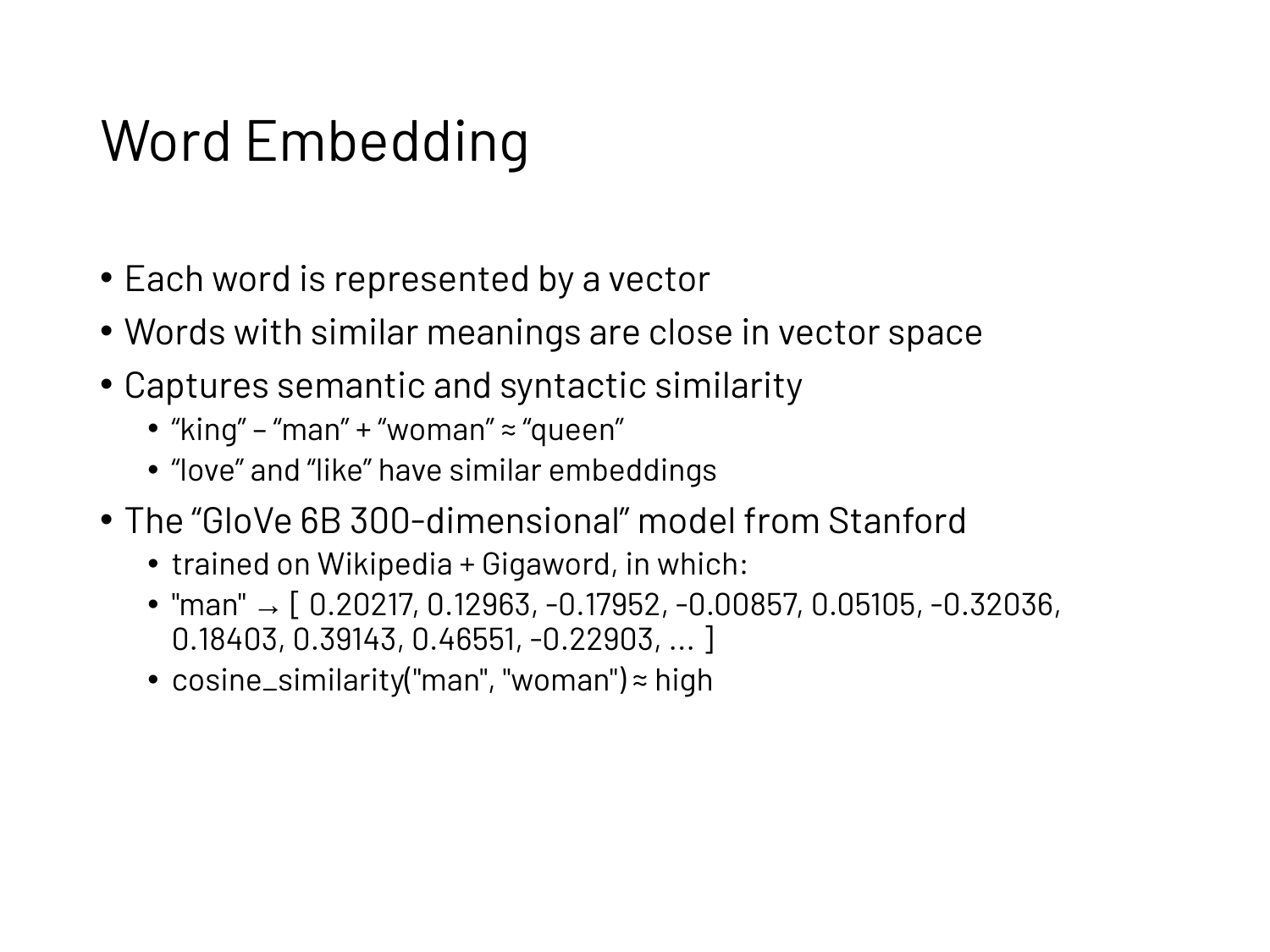

# Word Embedding
Each word is represented by a vector
Words with similar meanings are close in vector space
Captures semantic and syntactic similarity
“king” – “man” + “woman” ≈ “queen”
“love” and “like” have similar embeddings
The “GloVe 6B 300-dimensional” model from Stanford
trained on Wikipedia + Gigaword, in which:
"man" → [ 0.20217, 0.12963, -0.17952, -0.00857, 0.05105, -0.32036, 0.18403, 0.39143, 0.46551, -0.22903, ... ]
cosine_similarity("man", "woman") ≈ high